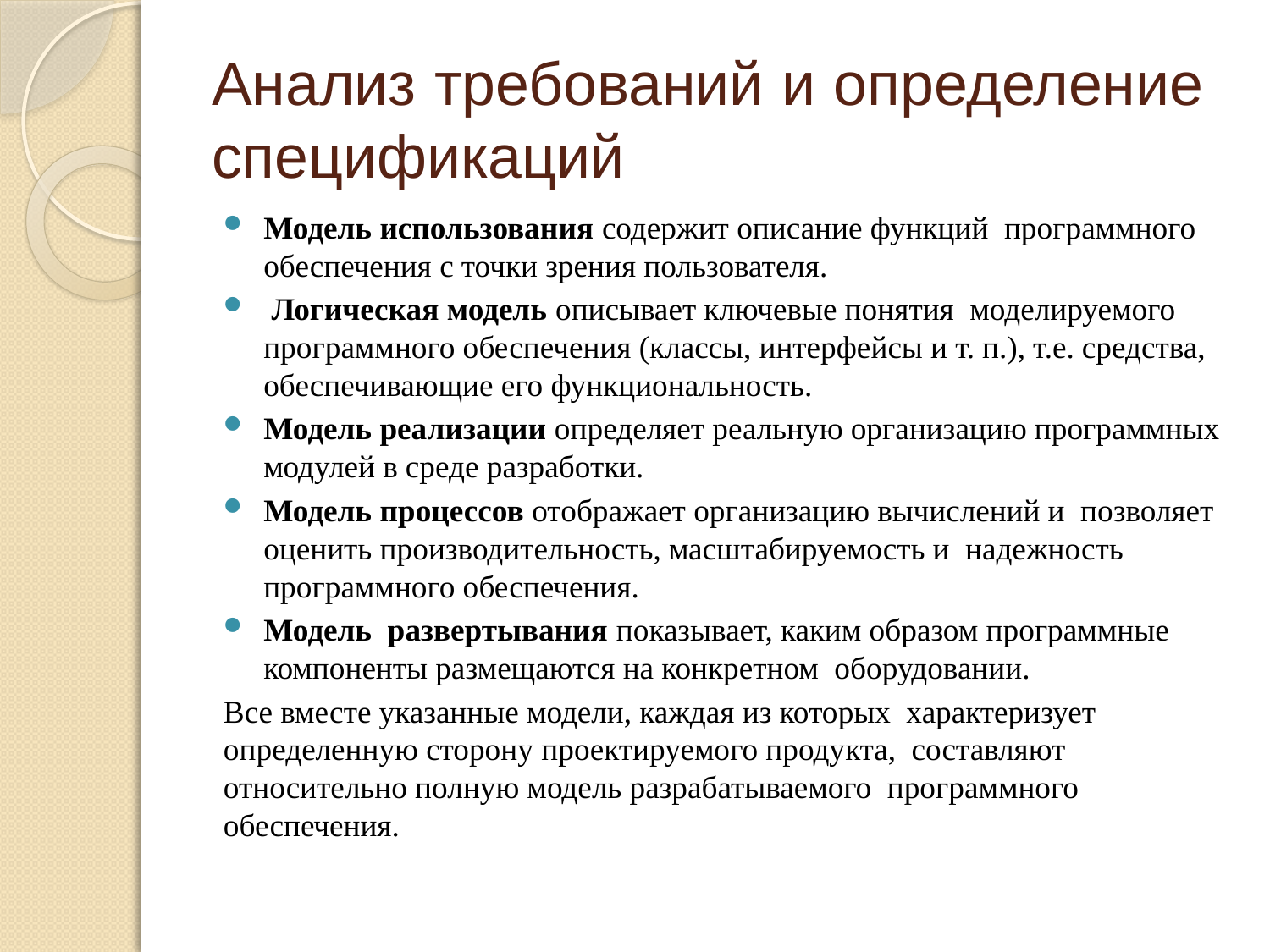

# Анализ требований и определение спецификаций
Модель использования содержит описание функций  программного обеспечения с точки зрения пользователя.
 Логическая модель описывает ключевые понятия  моделируемого программного обеспечения (классы, интерфейсы и т. п.), т.е. средства, обеспечивающие его функциональность.
Модель реализации определяет реальную организацию программных модулей в среде разработки.
Модель процессов отображает организацию вычислений и  позволяет оценить производительность, масштабируемость и  надежность программного обеспечения.
Модель  развертывания показывает, каким образом программные компоненты размещаются на конкретном  оборудовании.
Все вместе указанные модели, каждая из которых  характеризует определенную сторону проектируемого продукта,  составляют относительно полную модель разрабатываемого  программного обеспечения.